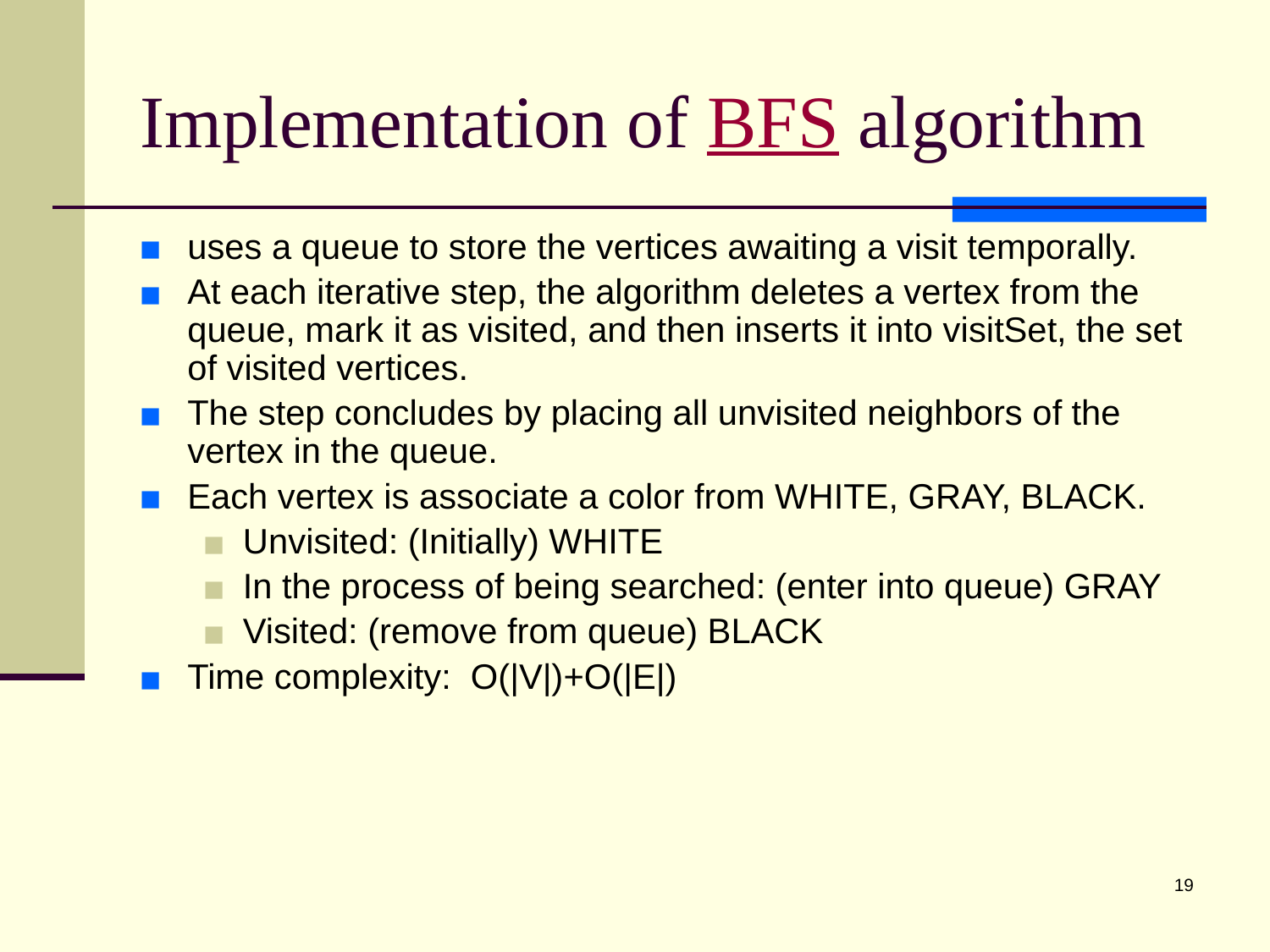

# Implementation of BFS algorithm
uses a queue to store the vertices awaiting a visit temporally.
At each iterative step, the algorithm deletes a vertex from the queue, mark it as visited, and then inserts it into visitSet, the set of visited vertices.
The step concludes by placing all unvisited neighbors of the vertex in the queue.
Each vertex is associate a color from WHITE, GRAY, BLACK.
Unvisited: (Initially) WHITE
In the process of being searched: (enter into queue) GRAY
Visited: (remove from queue) BLACK
Time complexity:  O(|V|)+O(|E|)
19